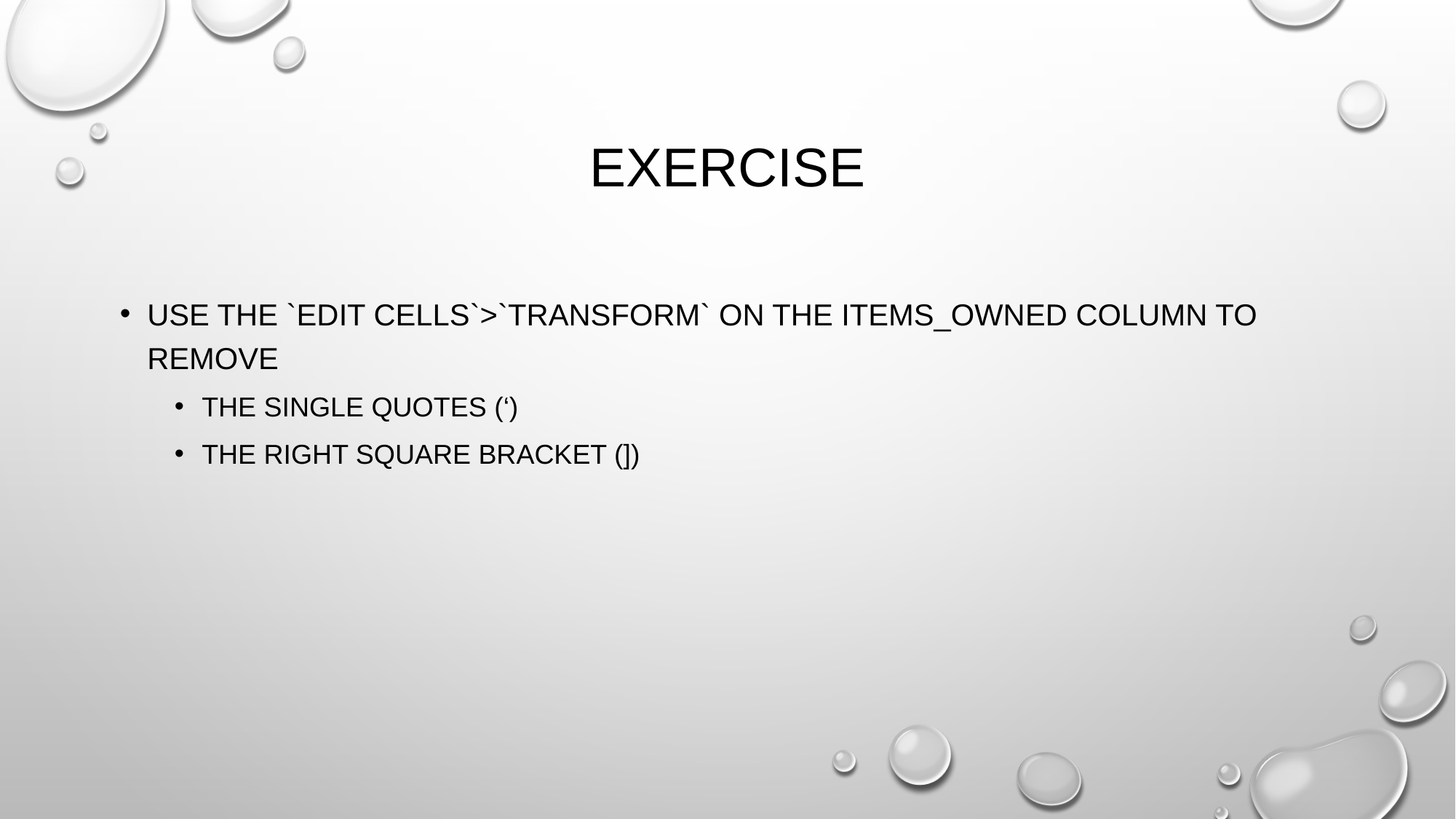

# Exercise
Use the `Edit Cells`>`Transform` on the items_owned column to remove
The single quotes (‘)
The right square bracket (])